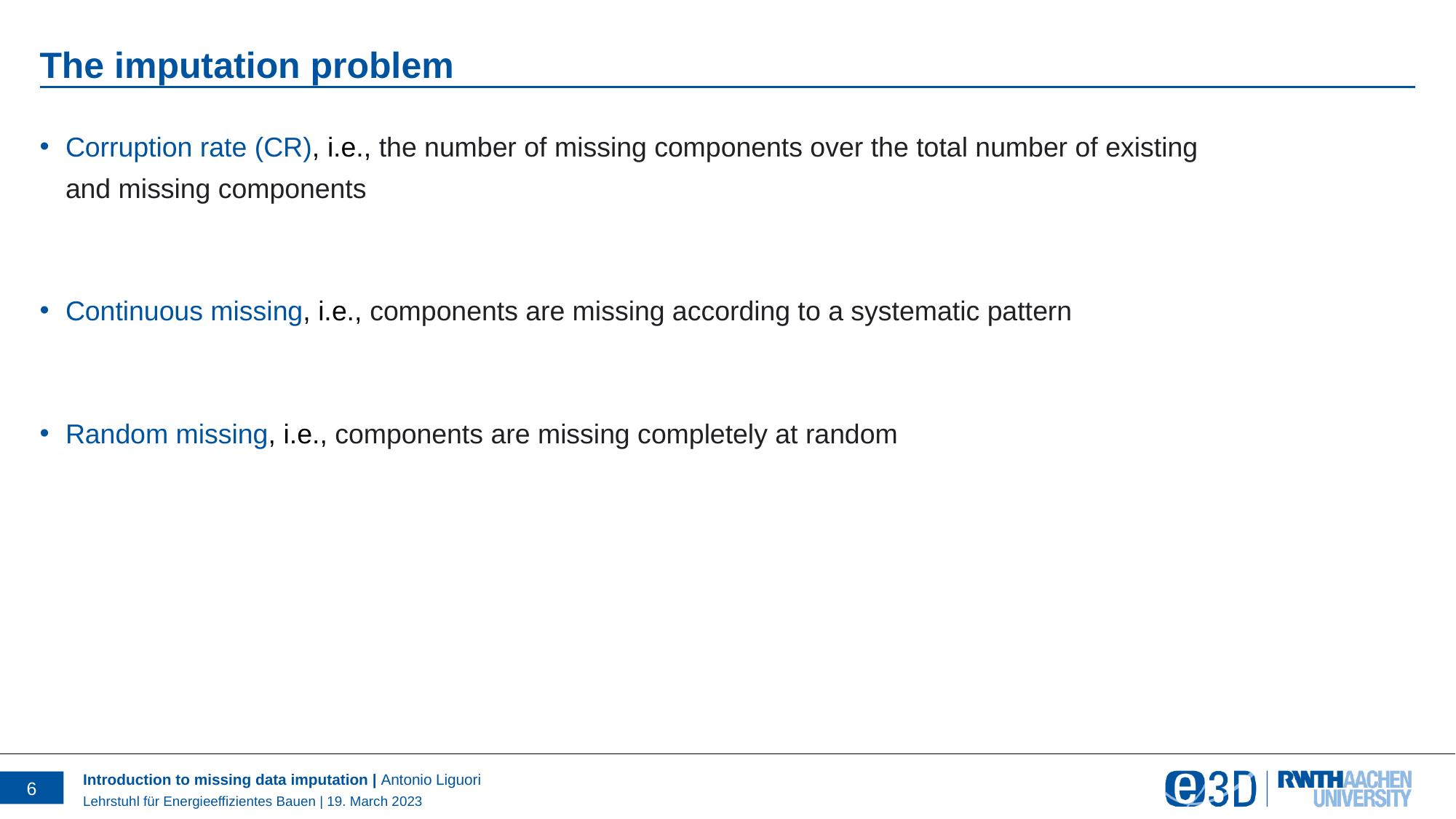

# The imputation problem
Corruption rate (CR), i.e., the number of missing components over the total number of existing and missing components

Continuous missing, i.e., components are missing according to a systematic pattern

Random missing, i.e., components are missing completely at random

6